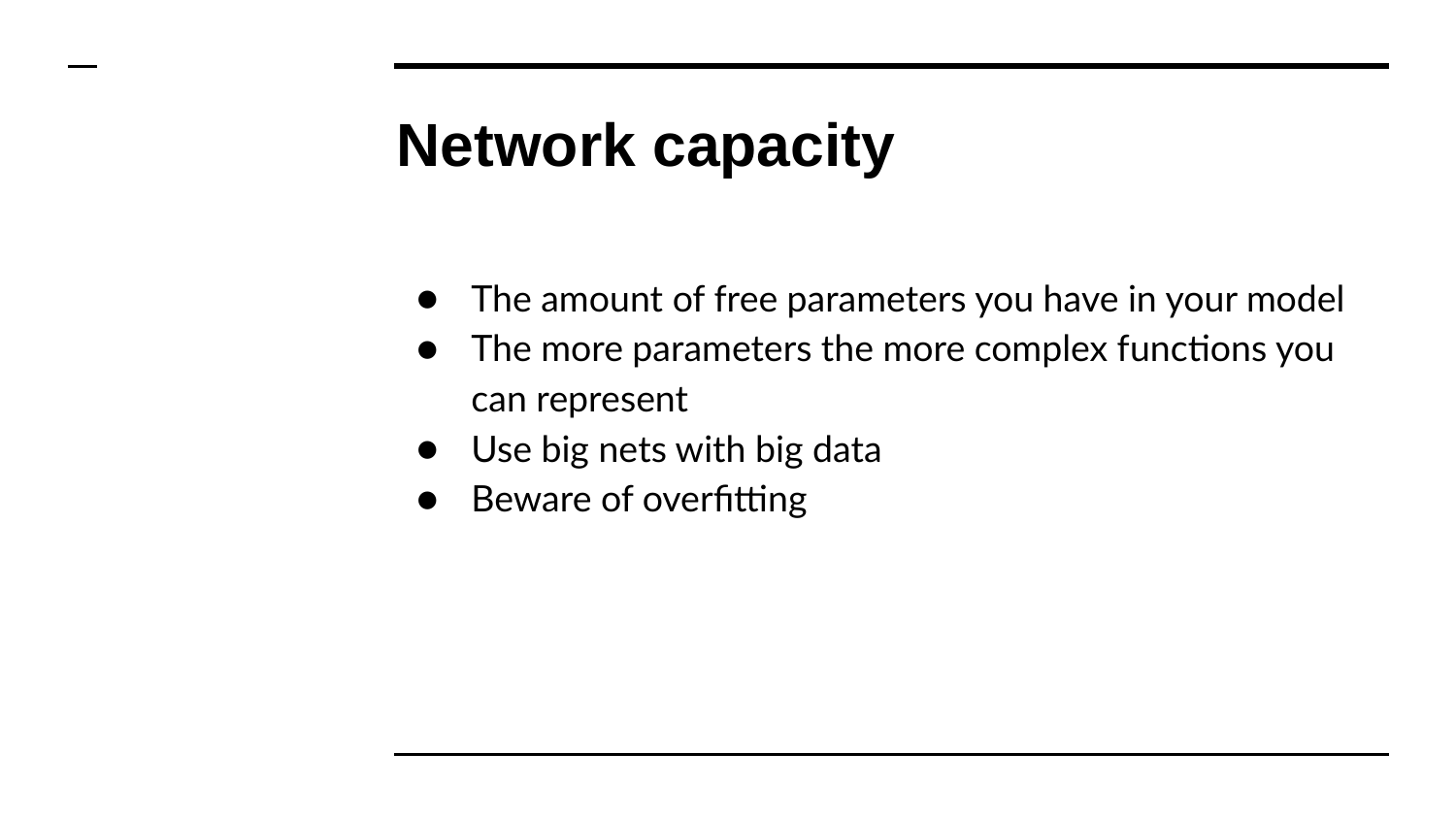

# Network capacity
The amount of free parameters you have in your model
The more parameters the more complex functions you can represent
Use big nets with big data
Beware of overfitting